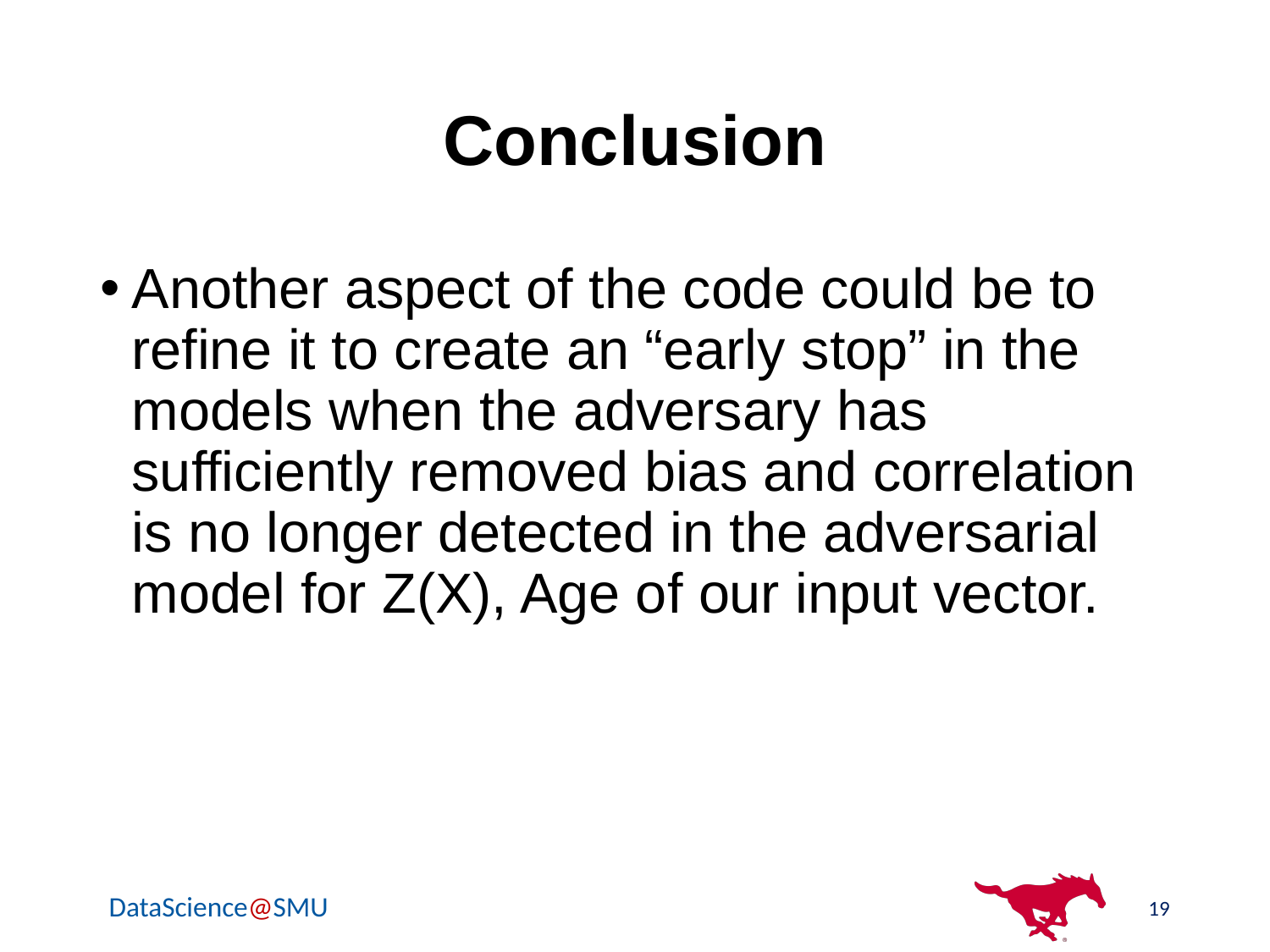

# Conclusion
Another aspect of the code could be to refine it to create an “early stop” in the models when the adversary has sufficiently removed bias and correlation is no longer detected in the adversarial model for Z(X), Age of our input vector.
19